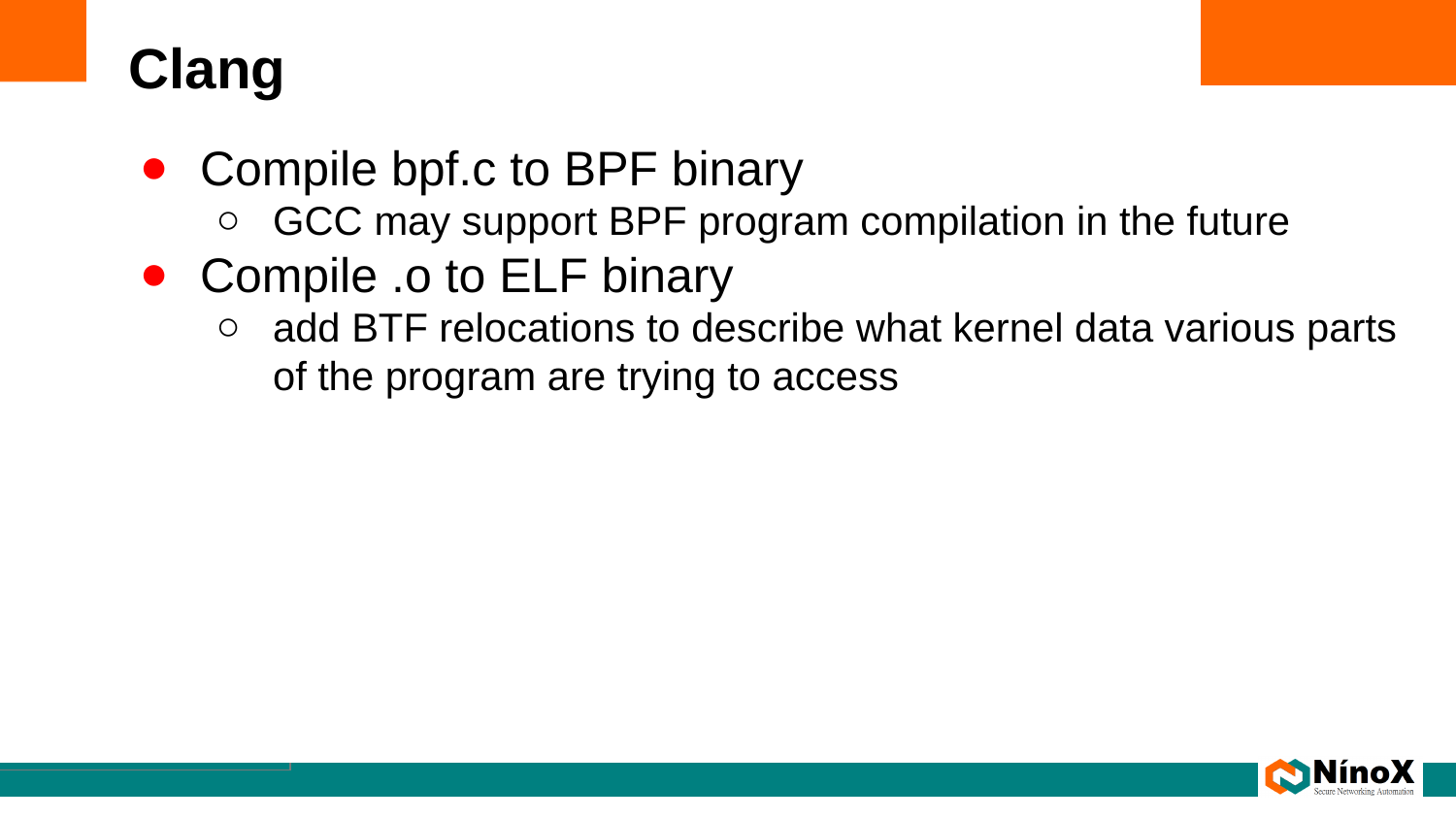

# Clang
Compile bpf.c to BPF binary
GCC may support BPF program compilation in the future
Compile .o to ELF binary
add BTF relocations to describe what kernel data various parts of the program are trying to access